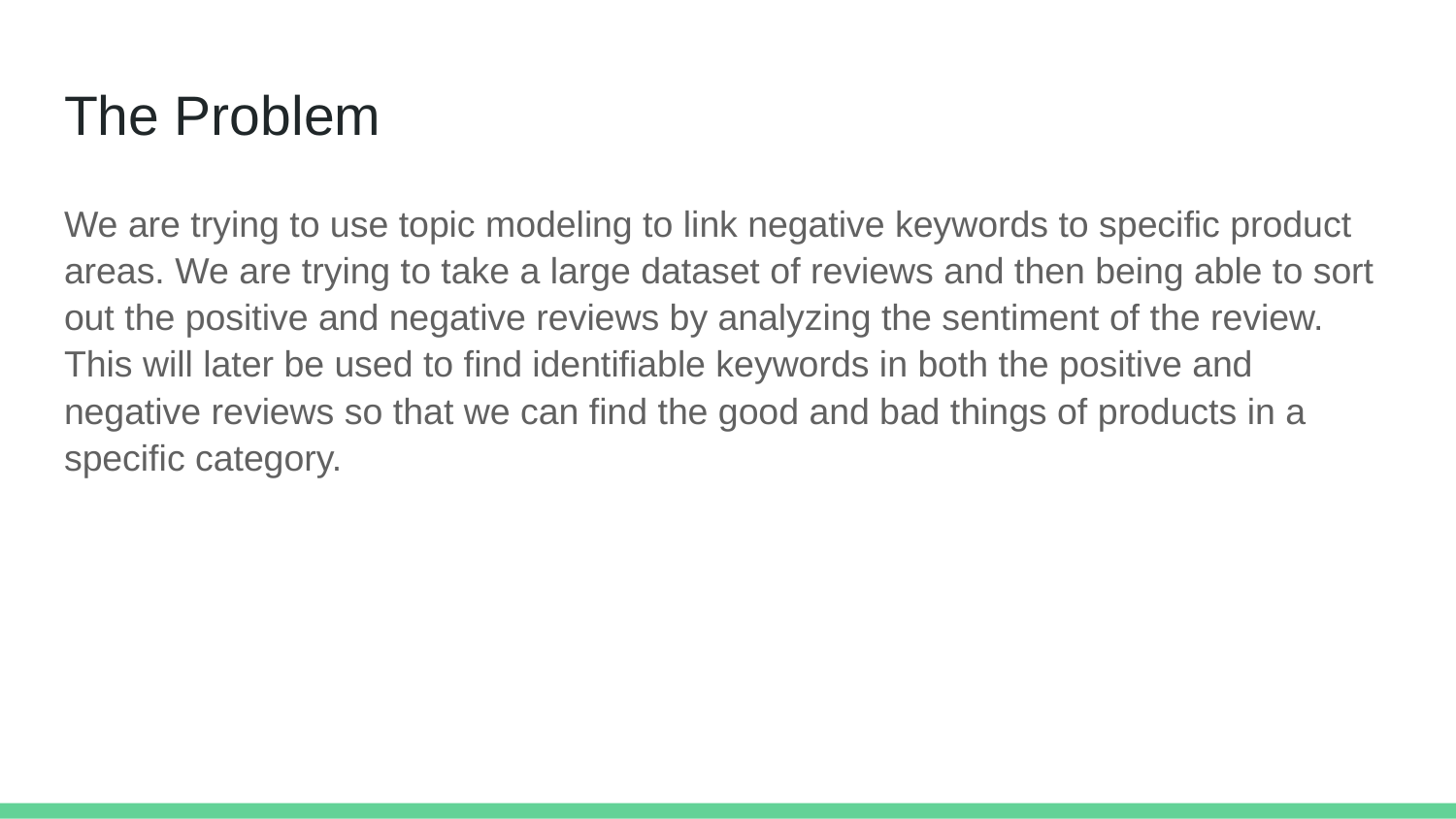

# The Problem
We are trying to use topic modeling to link negative keywords to specific product areas. We are trying to take a large dataset of reviews and then being able to sort out the positive and negative reviews by analyzing the sentiment of the review. This will later be used to find identifiable keywords in both the positive and negative reviews so that we can find the good and bad things of products in a specific category.